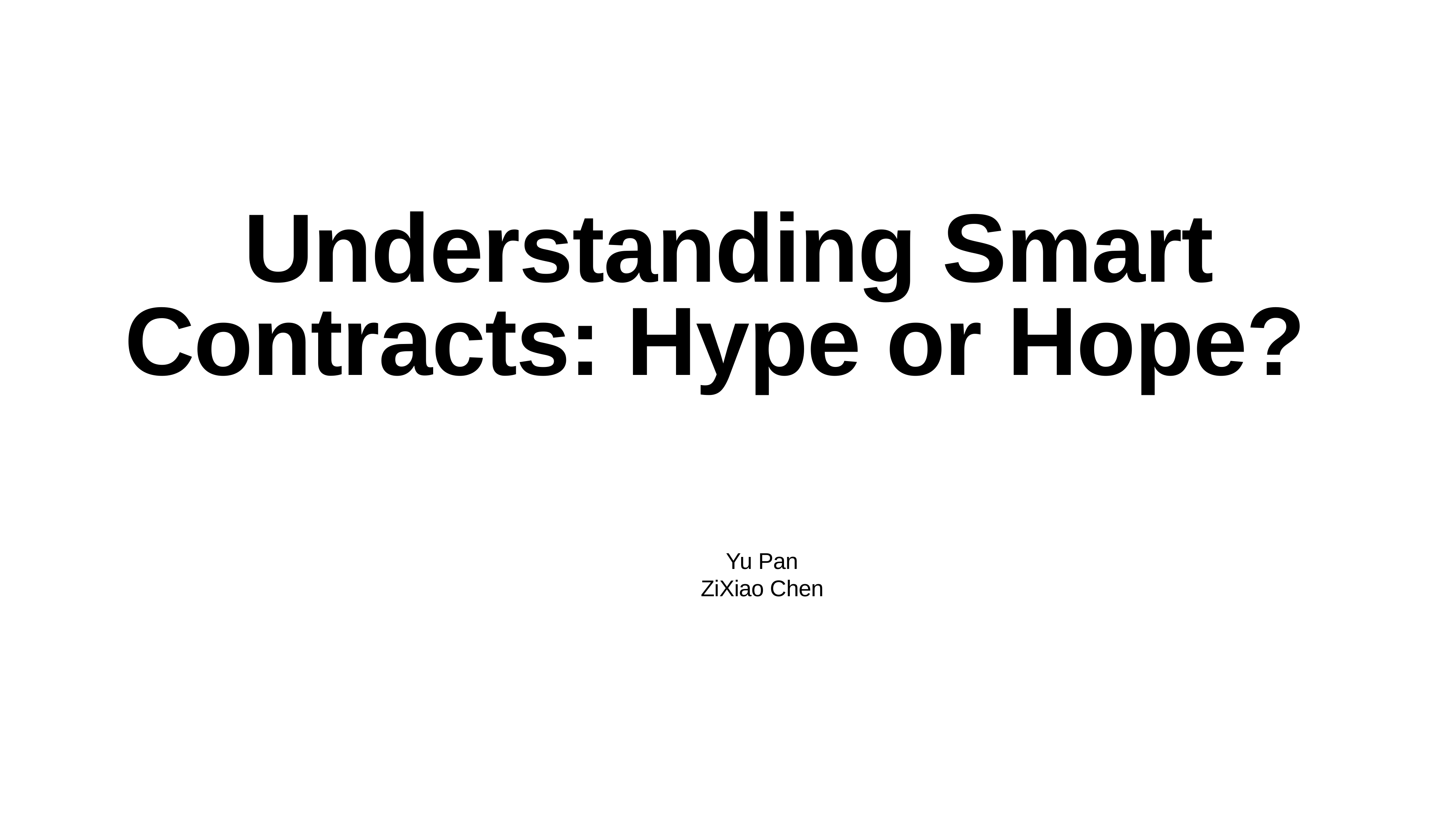

# Understanding Smart Contracts: Hype or Hope?
Yu Pan
ZiXiao Chen